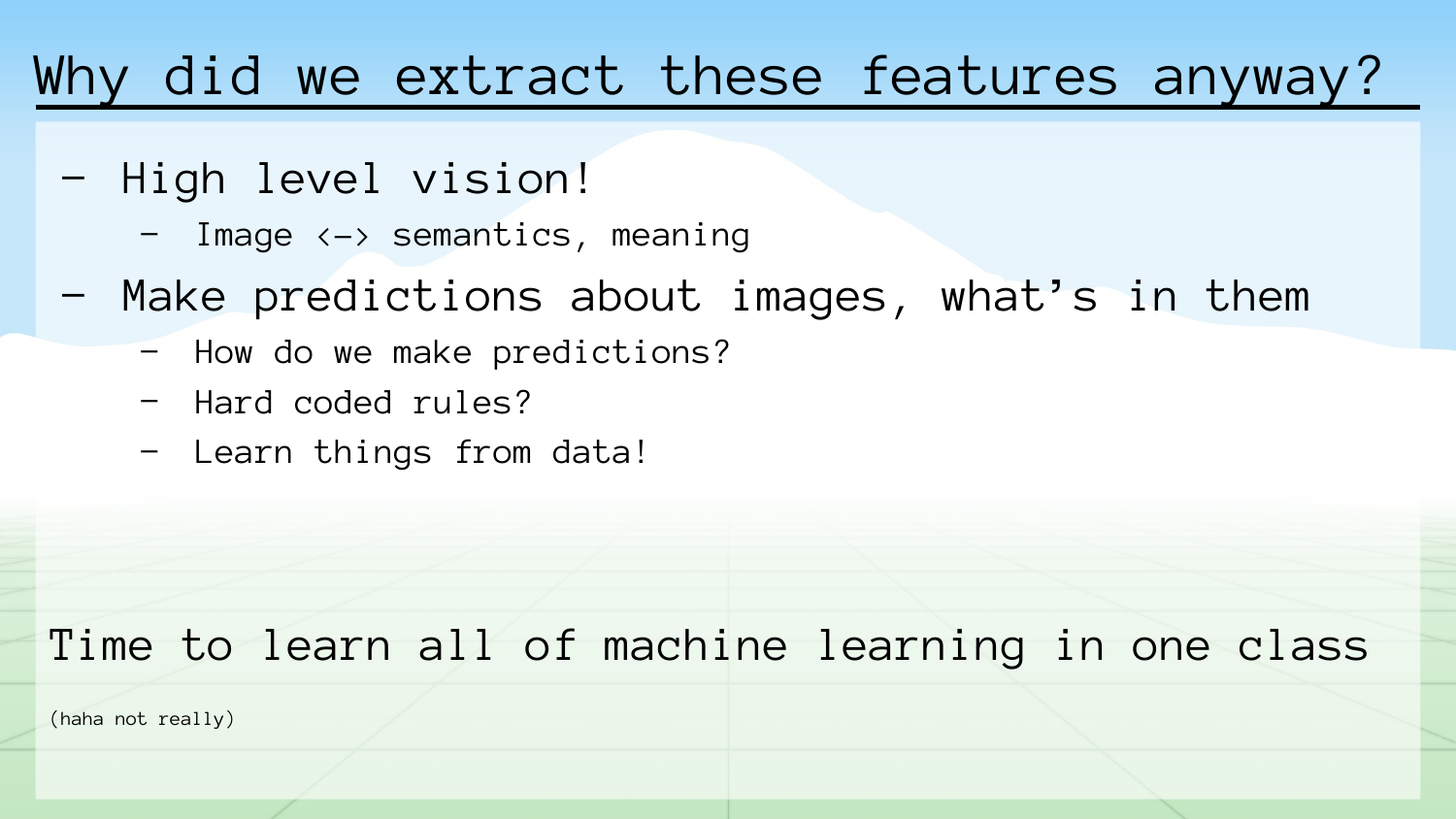

# Why did we extract these features anyway?
High level vision!
Image <-> semantics, meaning
Make predictions about images, what’s in them
How do we make predictions?
Hard coded rules?
Learn things from data!

Time to learn all of machine learning in one class
(haha not really)